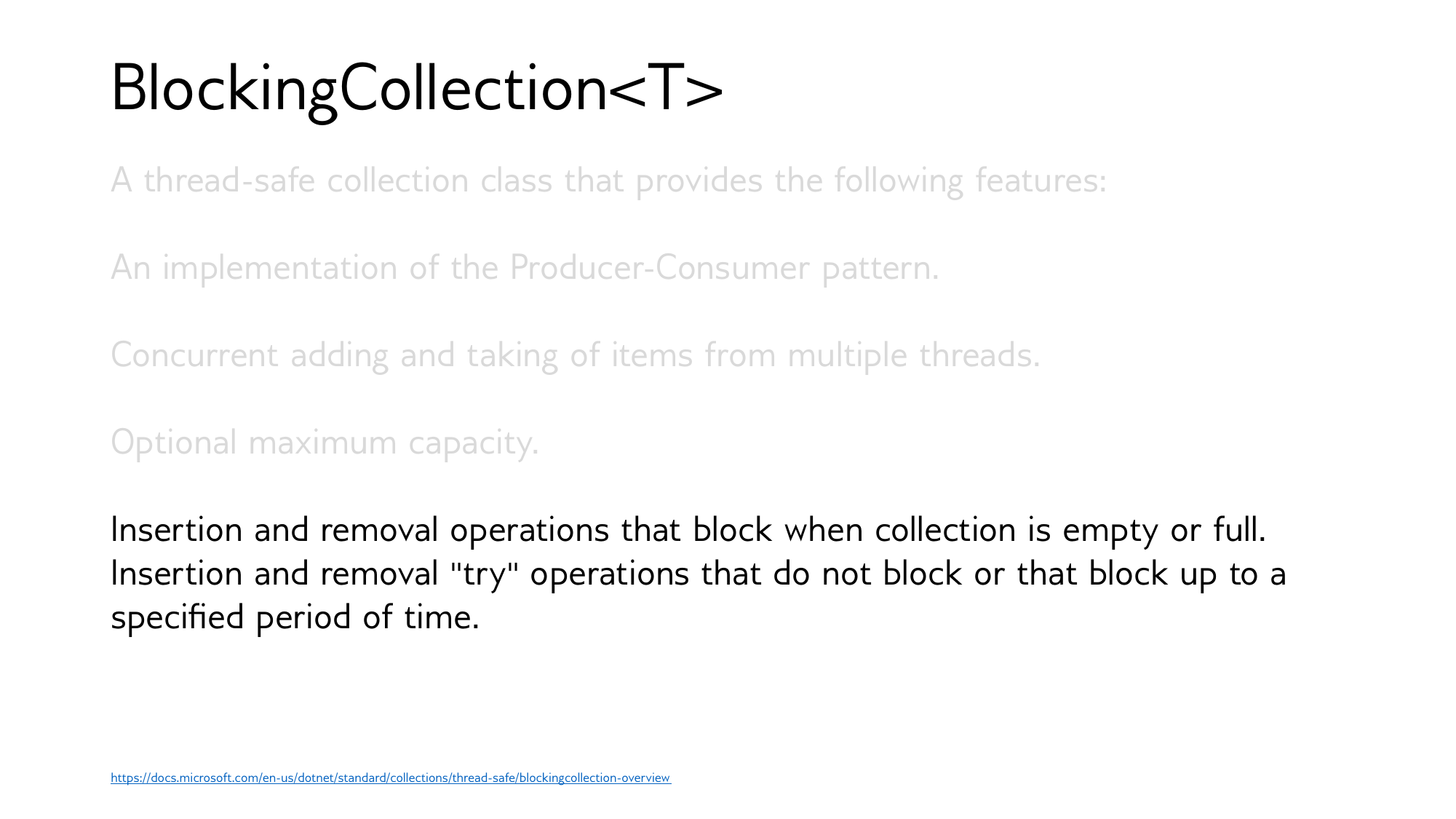

# BlockingCollection<T>
A thread-safe collection class that provides the following features:

An implementation of the Producer-Consumer pattern.

Concurrent adding and taking of items from multiple threads.

Optional maximum capacity.

Insertion and removal operations that block when collection is empty or full.
Insertion and removal "try" operations that do not block or that block up to a specified period of time.

https://docs.microsoft.com/en-us/dotnet/standard/collections/thread-safe/blockingcollection-overview